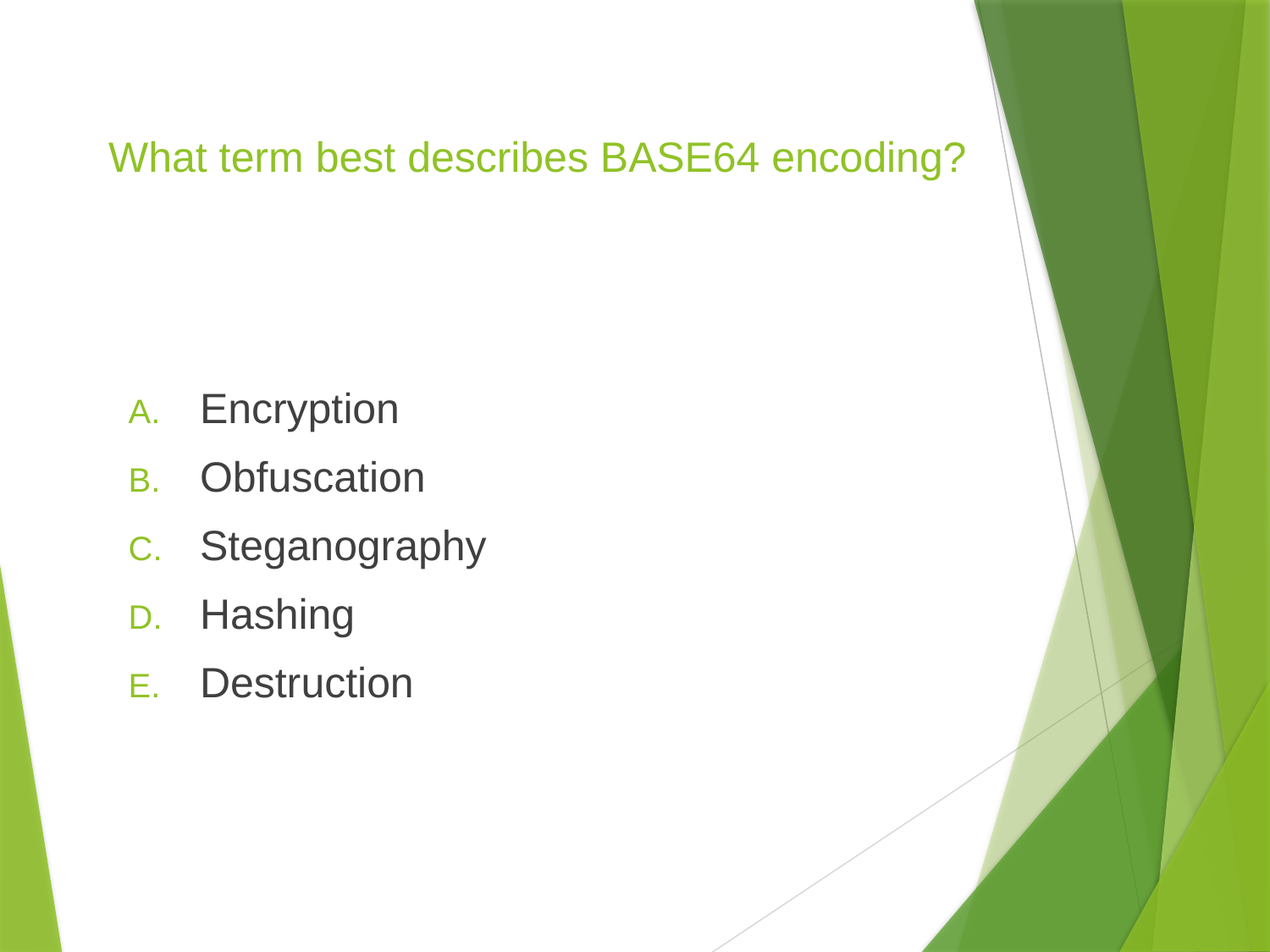

# What term best describes BASE64 encoding?
Encryption
Obfuscation
Steganography
Hashing
Destruction